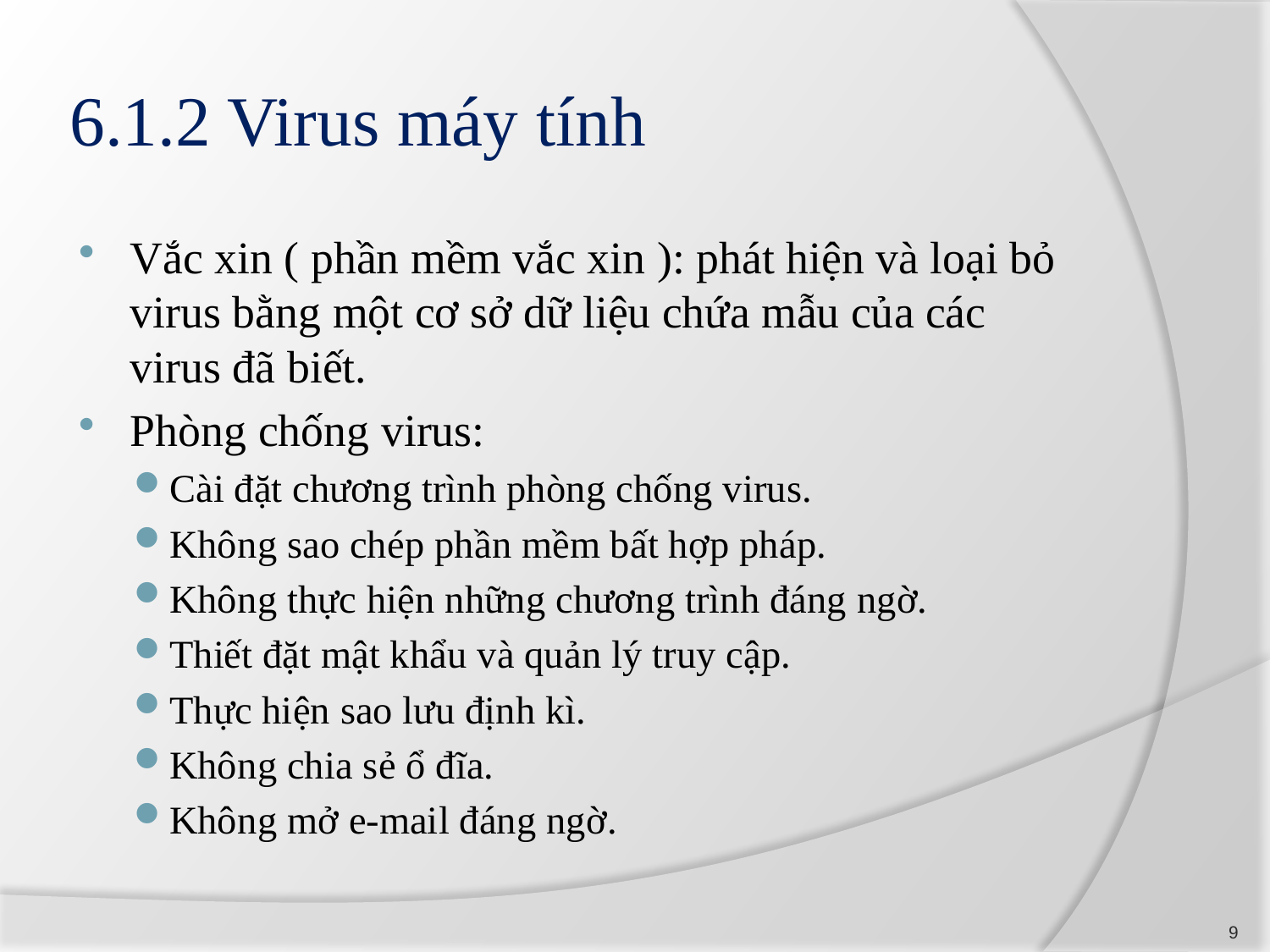

# 6.1.2 Virus máy tính
Vắc xin ( phần mềm vắc xin ): phát hiện và loại bỏ virus bằng một cơ sở dữ liệu chứa mẫu của các virus đã biết.
Phòng chống virus:
Cài đặt chương trình phòng chống virus.
Không sao chép phần mềm bất hợp pháp.
Không thực hiện những chương trình đáng ngờ.
Thiết đặt mật khẩu và quản lý truy cập.
Thực hiện sao lưu định kì.
Không chia sẻ ổ đĩa.
Không mở e-mail đáng ngờ.
9